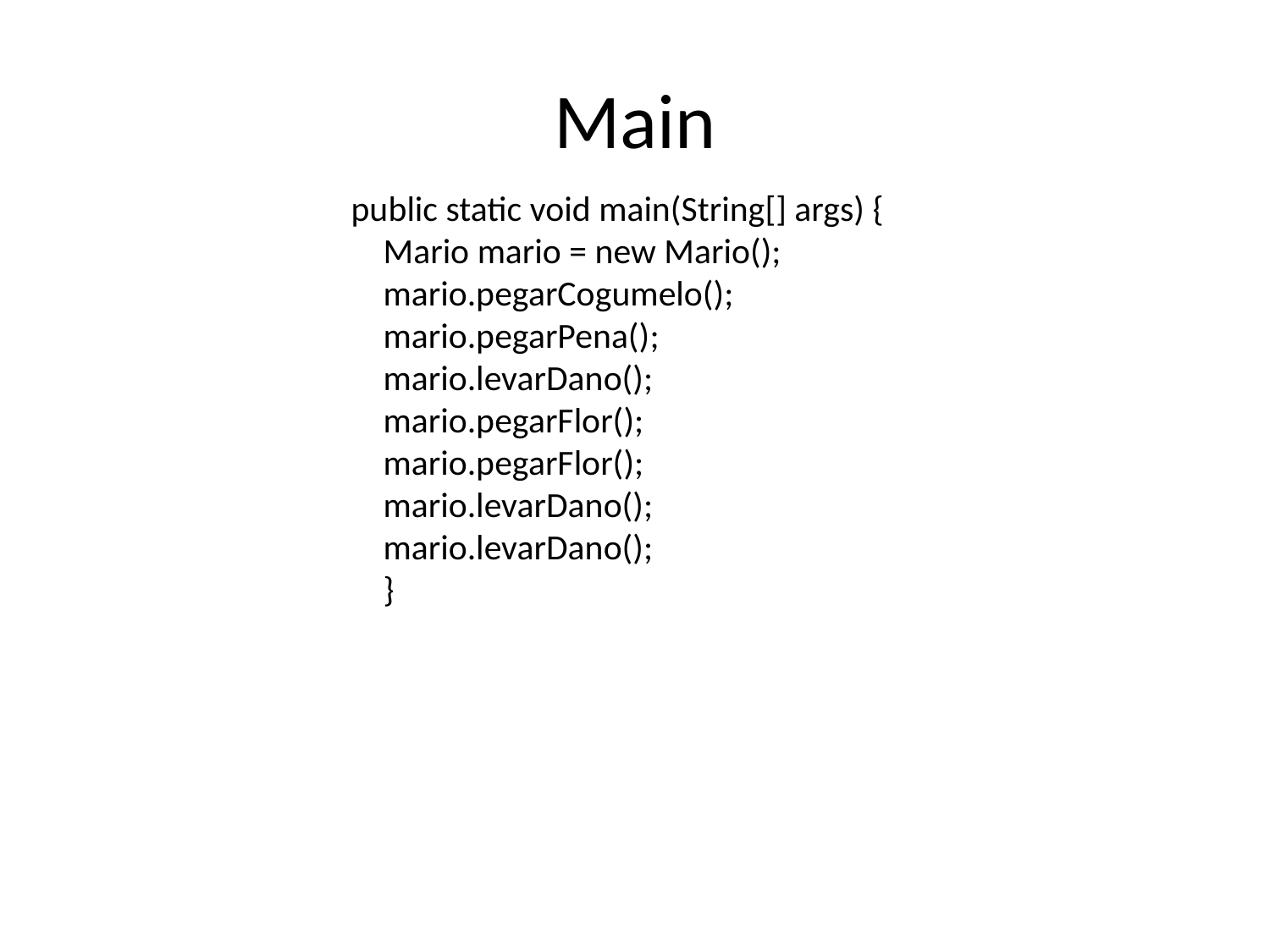

# Main
public static void main(String[] args) {
    Mario mario = new Mario();
    mario.pegarCogumelo();
    mario.pegarPena();
    mario.levarDano();
    mario.pegarFlor();
    mario.pegarFlor();
    mario.levarDano();
    mario.levarDano();
    }